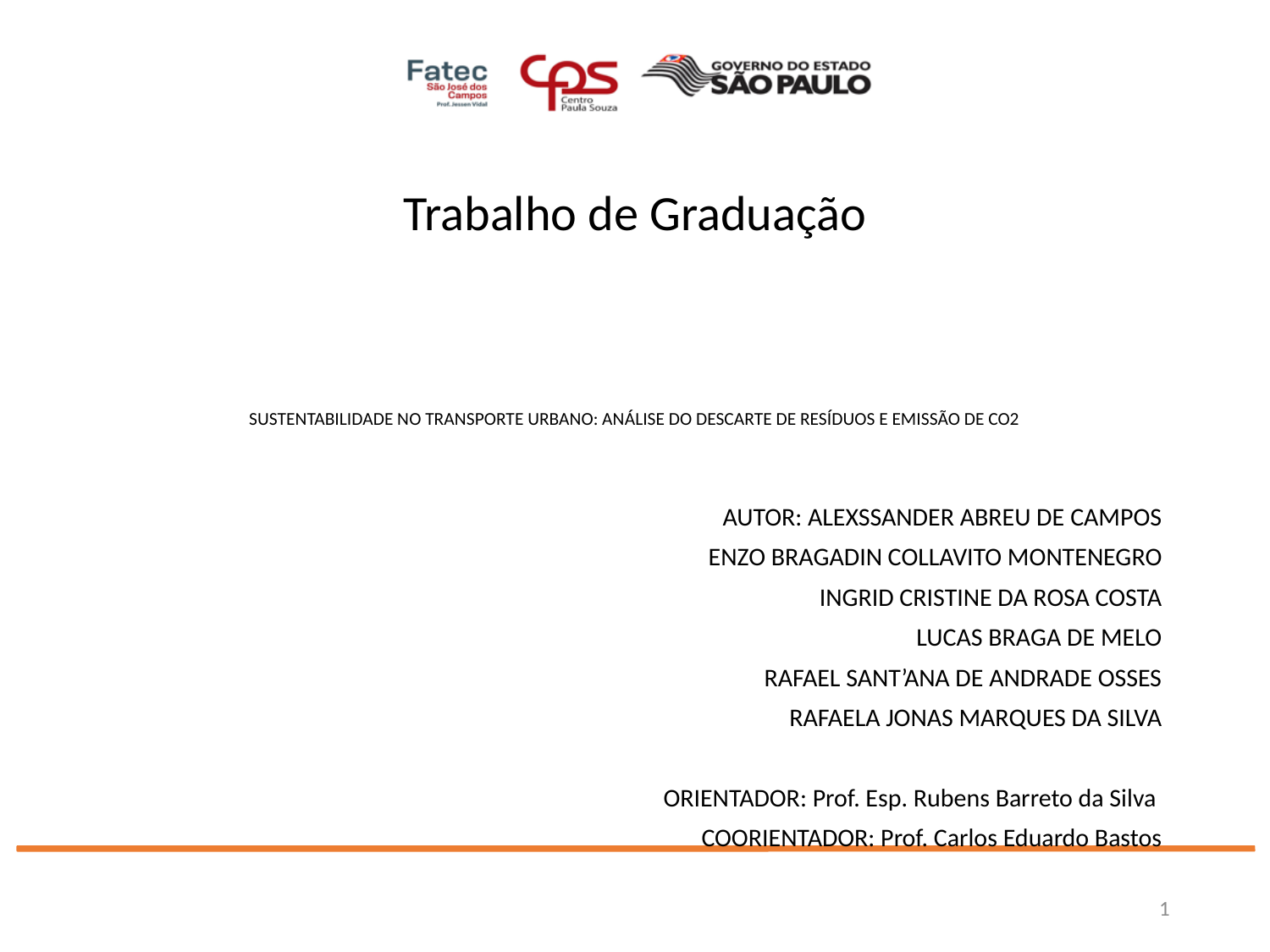

# SUSTENTABILIDADE NO TRANSPORTE URBANO: ANÁLISE DO DESCARTE DE RESÍDUOS E EMISSÃO DE CO2
AUTOR: ALEXSSANDER ABREU DE CAMPOS
ENZO BRAGADIN COLLAVITO MONTENEGRO
INGRID CRISTINE DA ROSA COSTA
LUCAS BRAGA DE MELO
RAFAEL SANT’ANA DE ANDRADE OSSES
RAFAELA JONAS MARQUES DA SILVA

ORIENTADOR: Prof. Esp. Rubens Barreto da Silva
COORIENTADOR: Prof. Carlos Eduardo Bastos
1